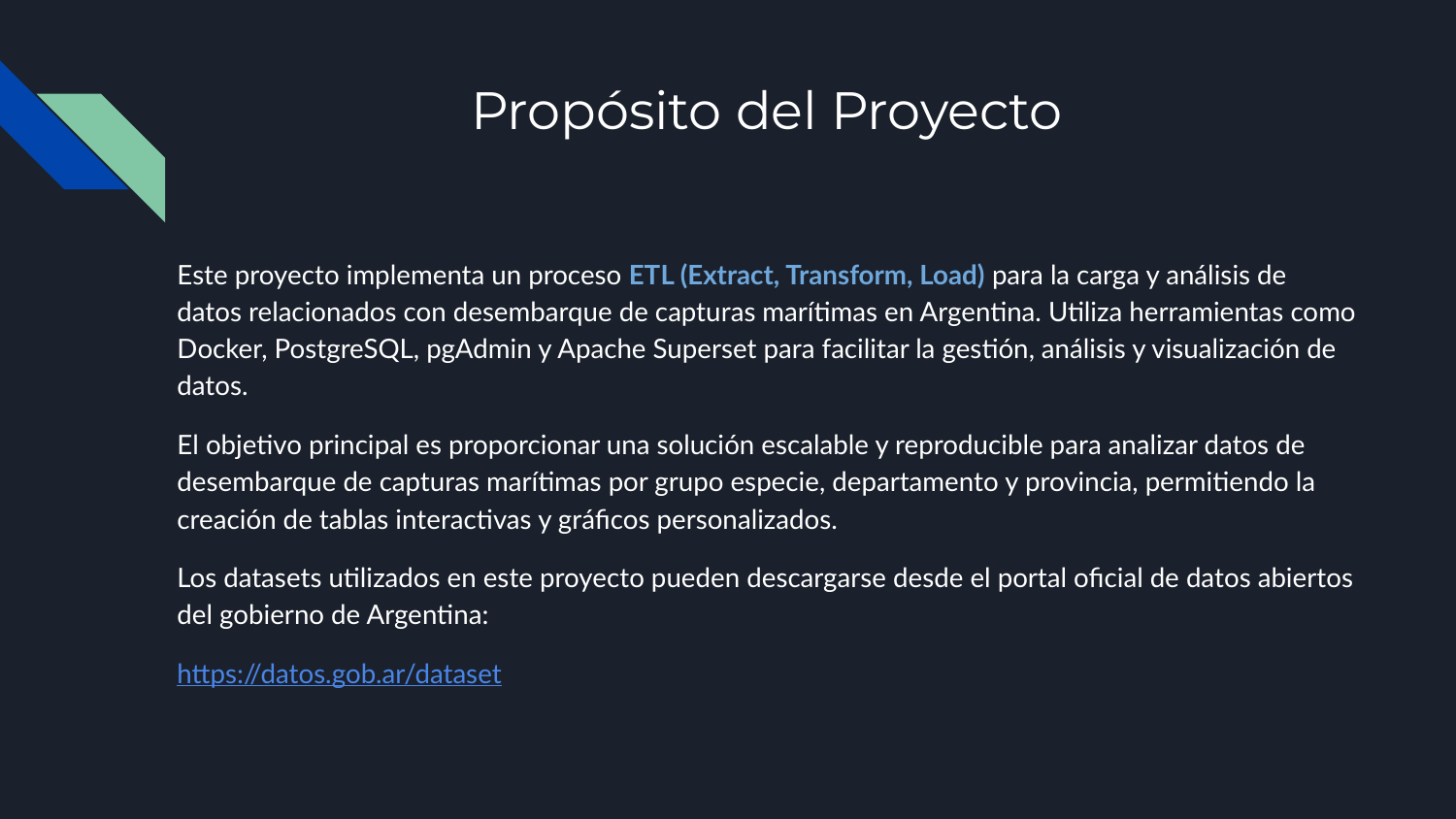

# Propósito del Proyecto
Este proyecto implementa un proceso ETL (Extract, Transform, Load) para la carga y análisis de datos relacionados con desembarque de capturas marítimas en Argentina. Utiliza herramientas como Docker, PostgreSQL, pgAdmin y Apache Superset para facilitar la gestión, análisis y visualización de datos.
El objetivo principal es proporcionar una solución escalable y reproducible para analizar datos de desembarque de capturas marítimas por grupo especie, departamento y provincia, permitiendo la creación de tablas interactivas y gráficos personalizados.
Los datasets utilizados en este proyecto pueden descargarse desde el portal oficial de datos abiertos del gobierno de Argentina:
https://datos.gob.ar/dataset